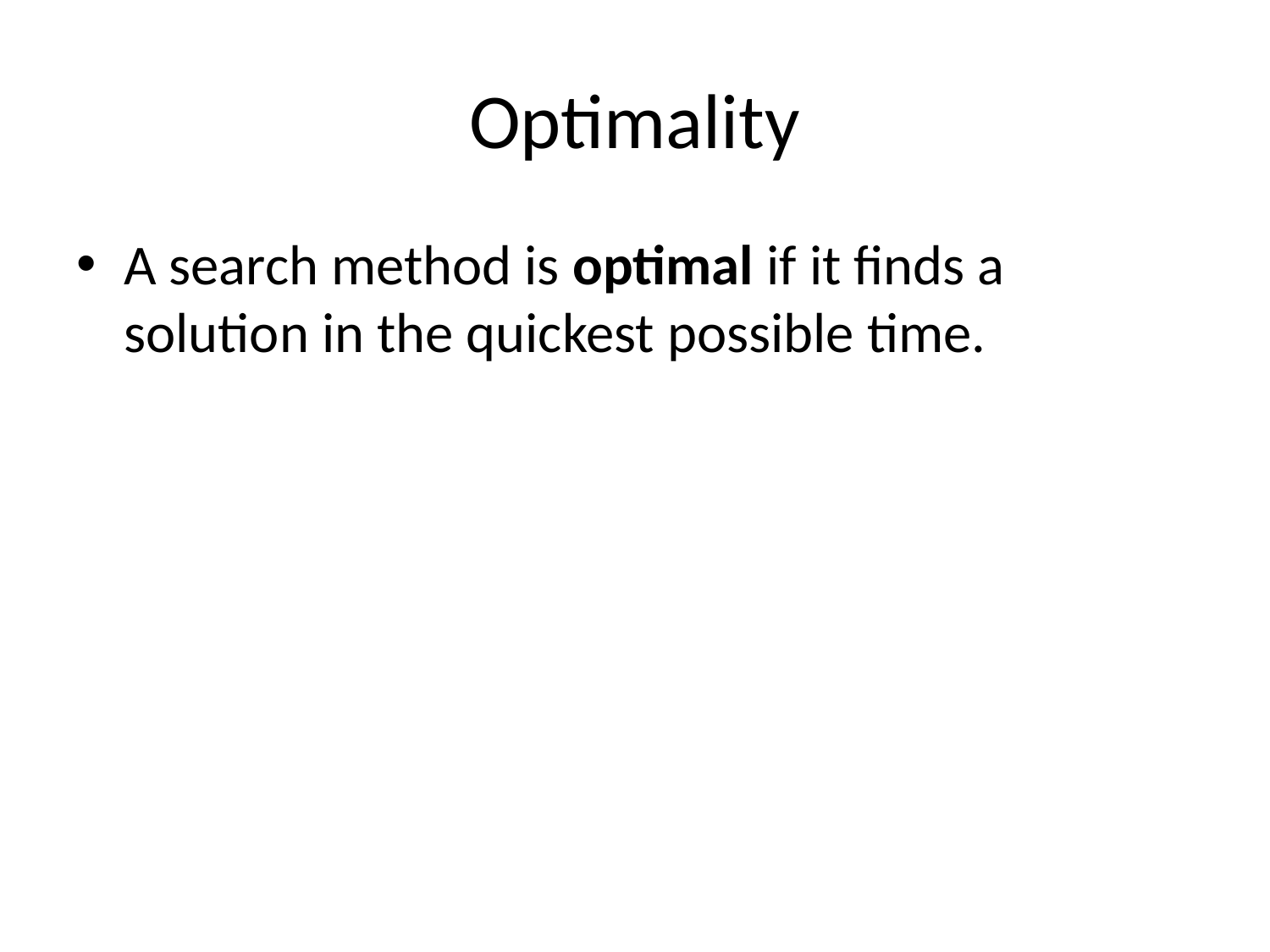

# Optimality
A search method is optimal if it finds a solution in the quickest possible time.